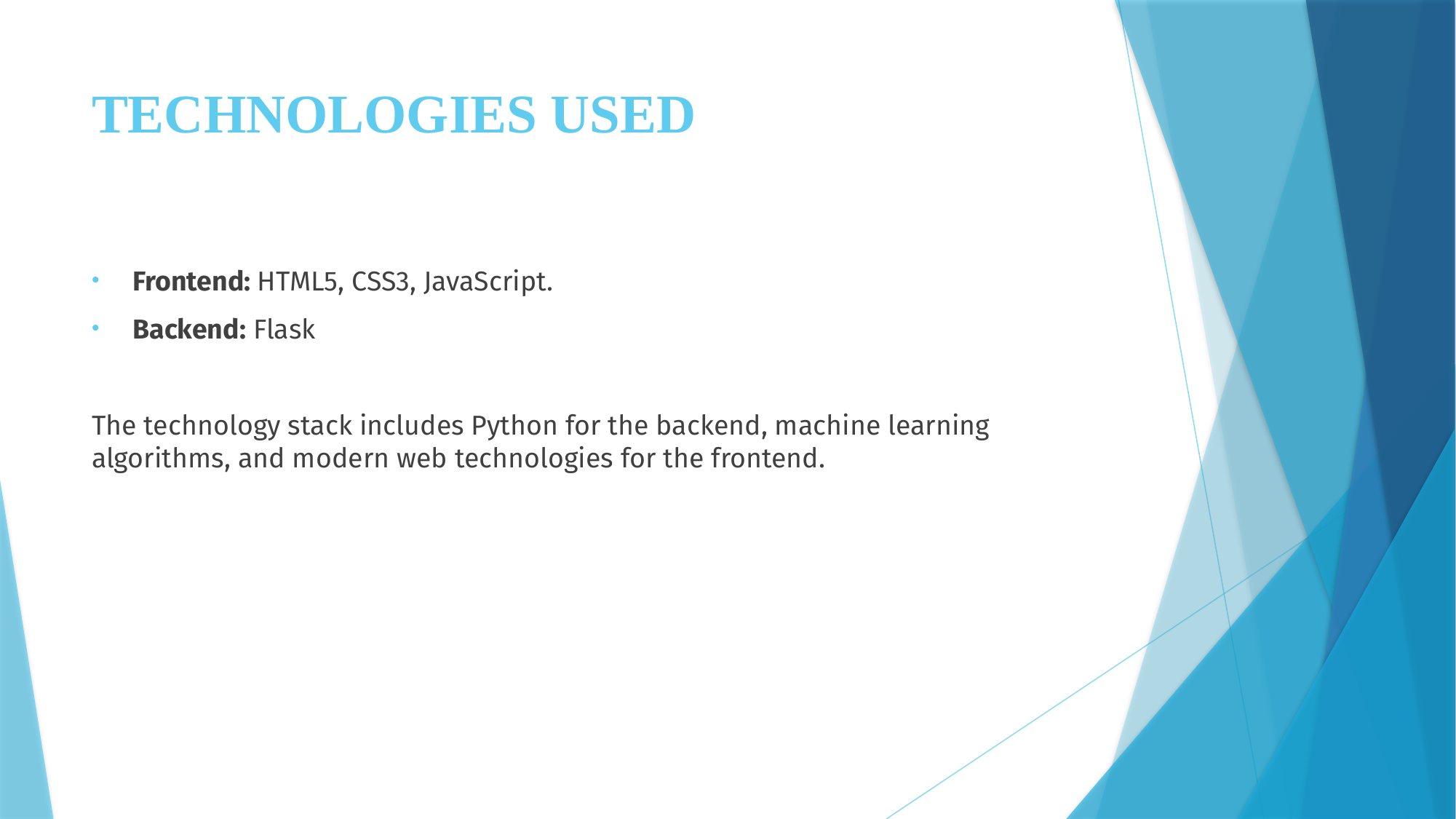

# TECHNOLOGIES USED
Frontend: HTML5, CSS3, JavaScript.
Backend: Flask

The technology stack includes Python for the backend, machine learning algorithms, and modern web technologies for the frontend.